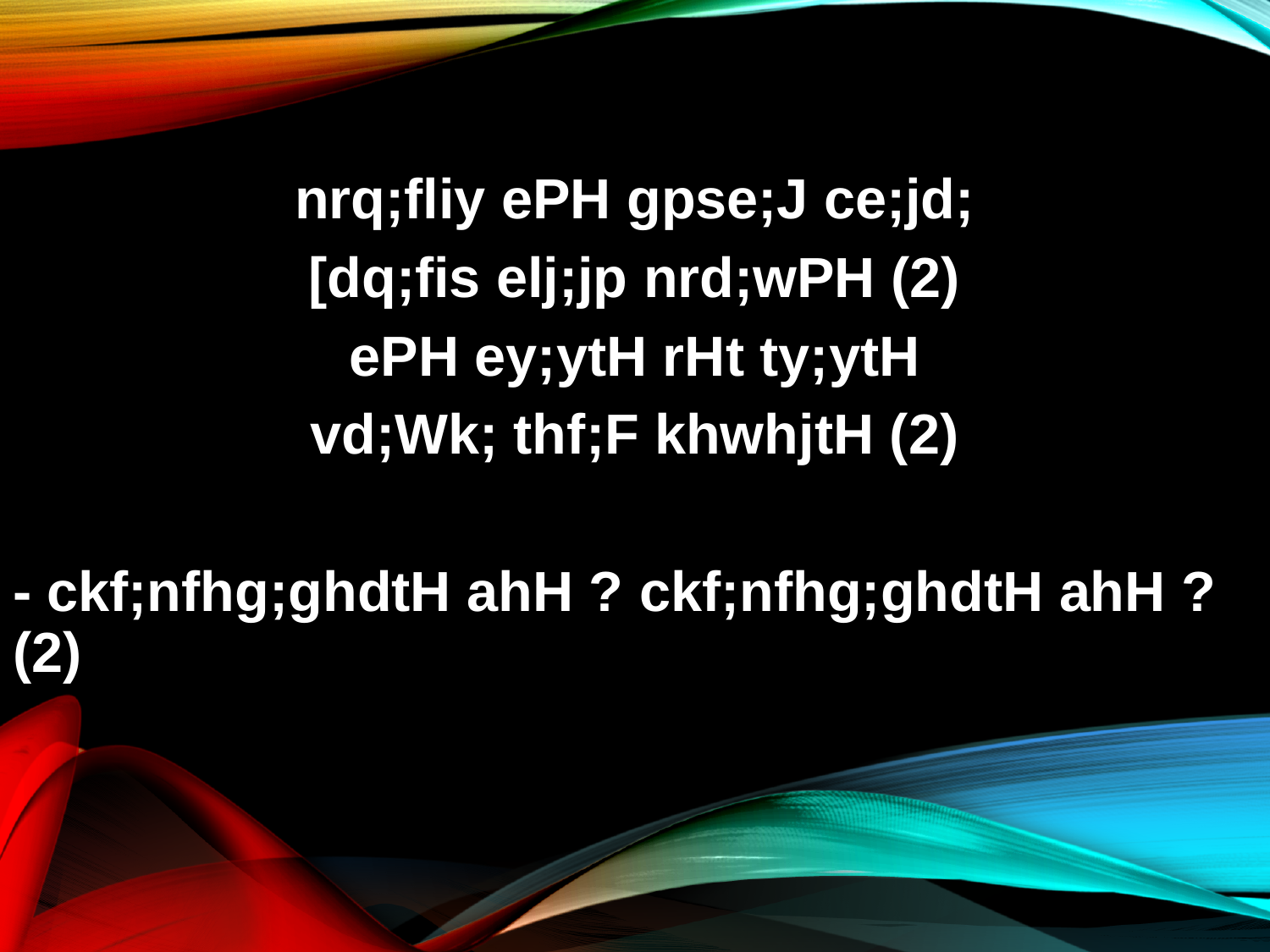

nrq;fliy ePH gpse;J ce;jd;
[dq;fis elj;jp nrd;wPH (2)
ePH ey;ytH rHt ty;ytH
vd;Wk; thf;F khwhjtH (2)

- ckf;nfhg;ghdtH ahH ? ckf;nfhg;ghdtH ahH ? (2)